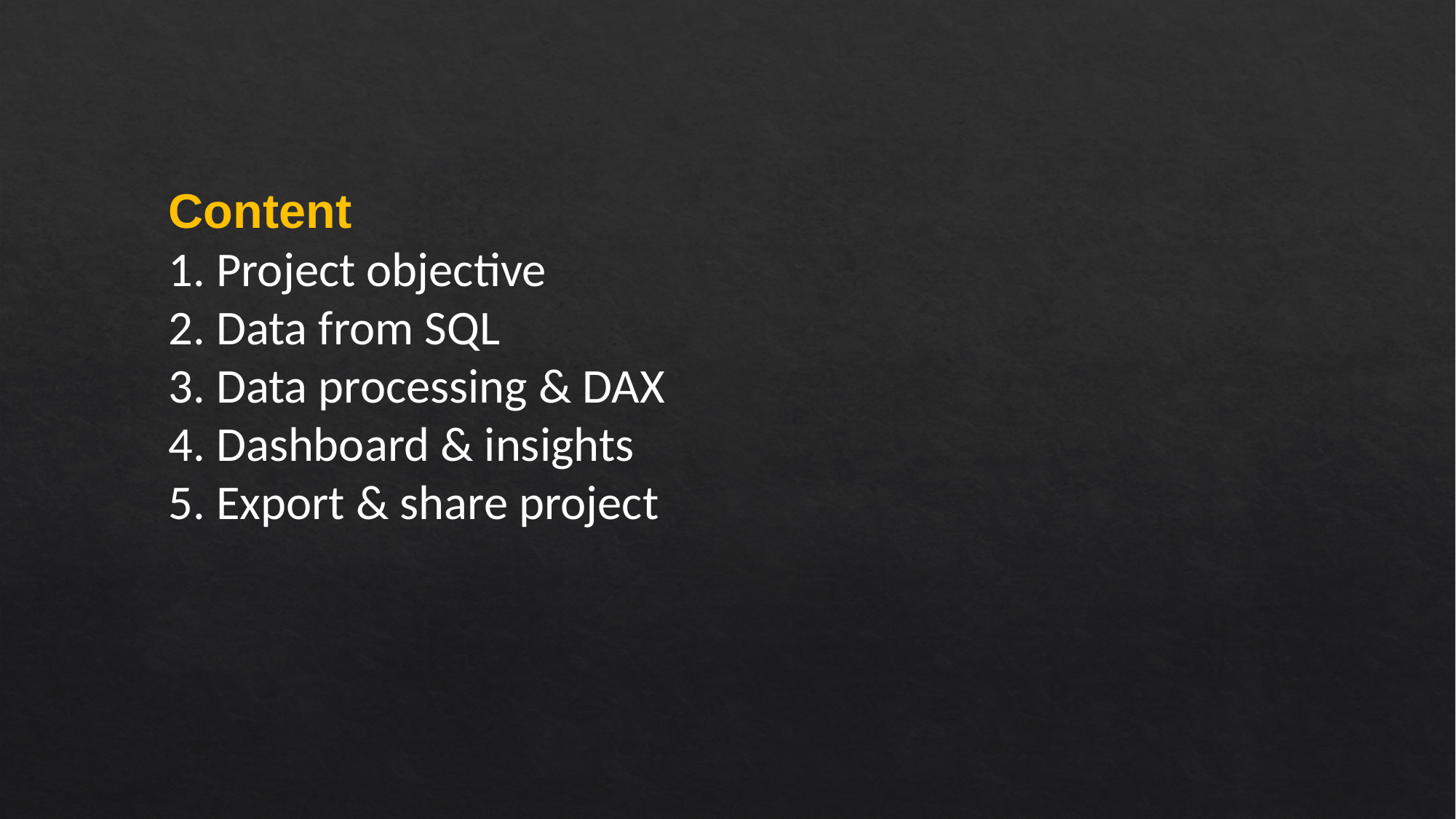

Content
1. Project objective
2. Data from SQL
3. Data processing & DAX
4. Dashboard & insights
5. Export & share project